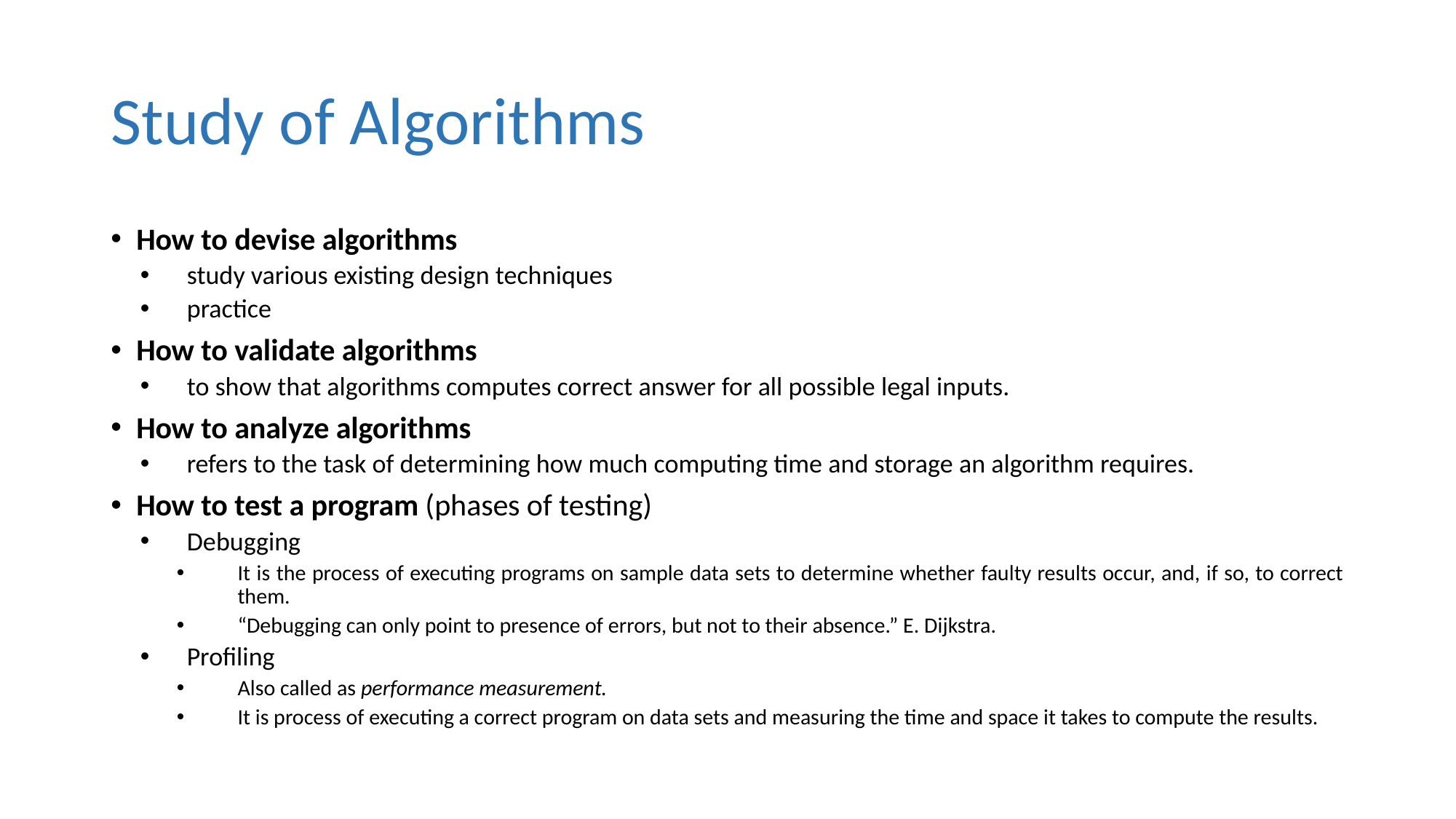

# Study of Algorithms
How to devise algorithms
study various existing design techniques
practice
How to validate algorithms
to show that algorithms computes correct answer for all possible legal inputs.
How to analyze algorithms
refers to the task of determining how much computing time and storage an algorithm requires.
How to test a program (phases of testing)
Debugging
It is the process of executing programs on sample data sets to determine whether faulty results occur, and, if so, to correct them.
“Debugging can only point to presence of errors, but not to their absence.” E. Dijkstra.
Profiling
Also called as performance measurement.
It is process of executing a correct program on data sets and measuring the time and space it takes to compute the results.